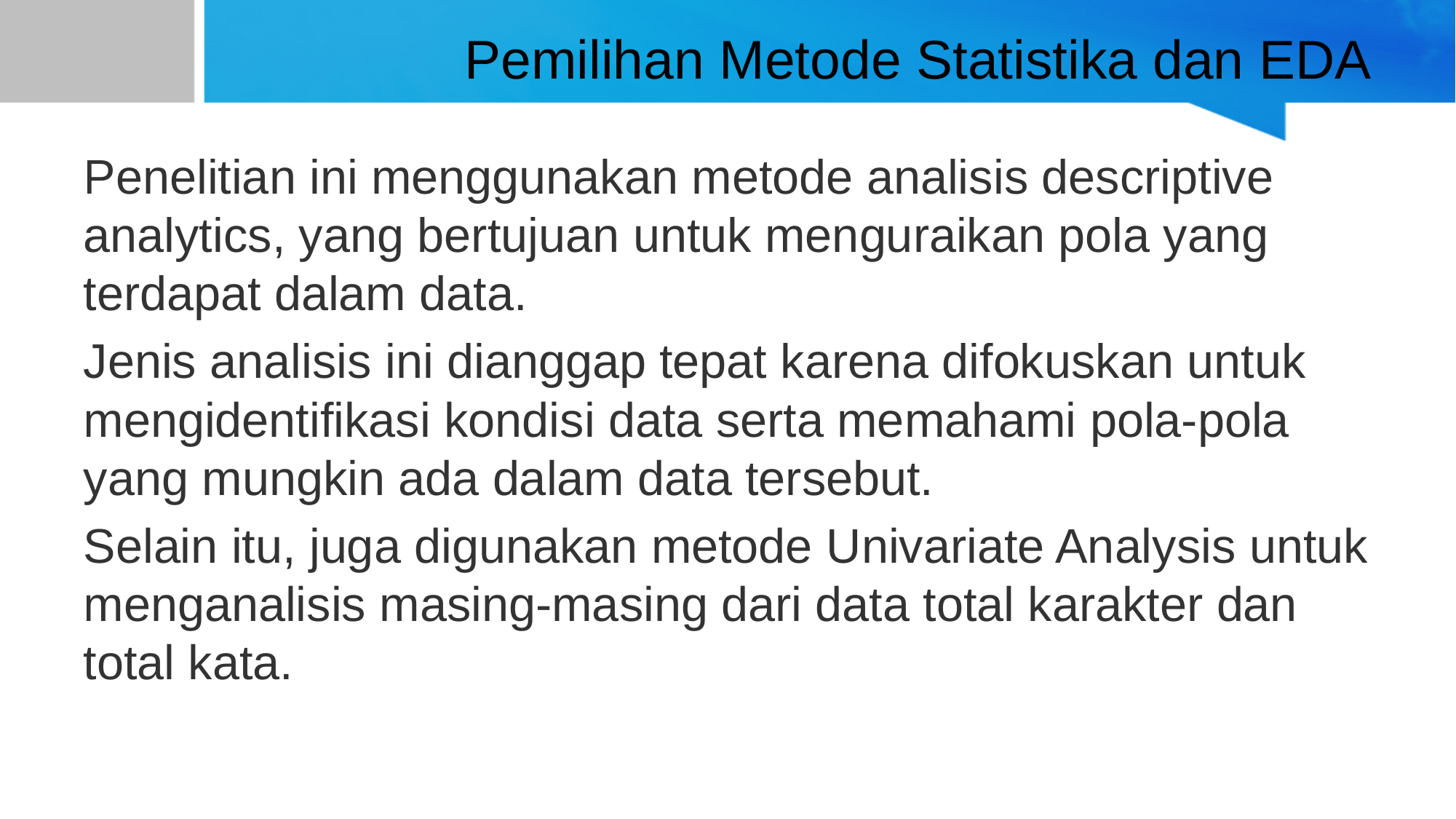

# Pemilihan Metode Statistika dan EDA
Penelitian ini menggunakan metode analisis descriptive analytics, yang bertujuan untuk menguraikan pola yang terdapat dalam data.
Jenis analisis ini dianggap tepat karena difokuskan untuk mengidentifikasi kondisi data serta memahami pola-pola yang mungkin ada dalam data tersebut.
Selain itu, juga digunakan metode Univariate Analysis untuk menganalisis masing-masing dari data total karakter dan total kata.